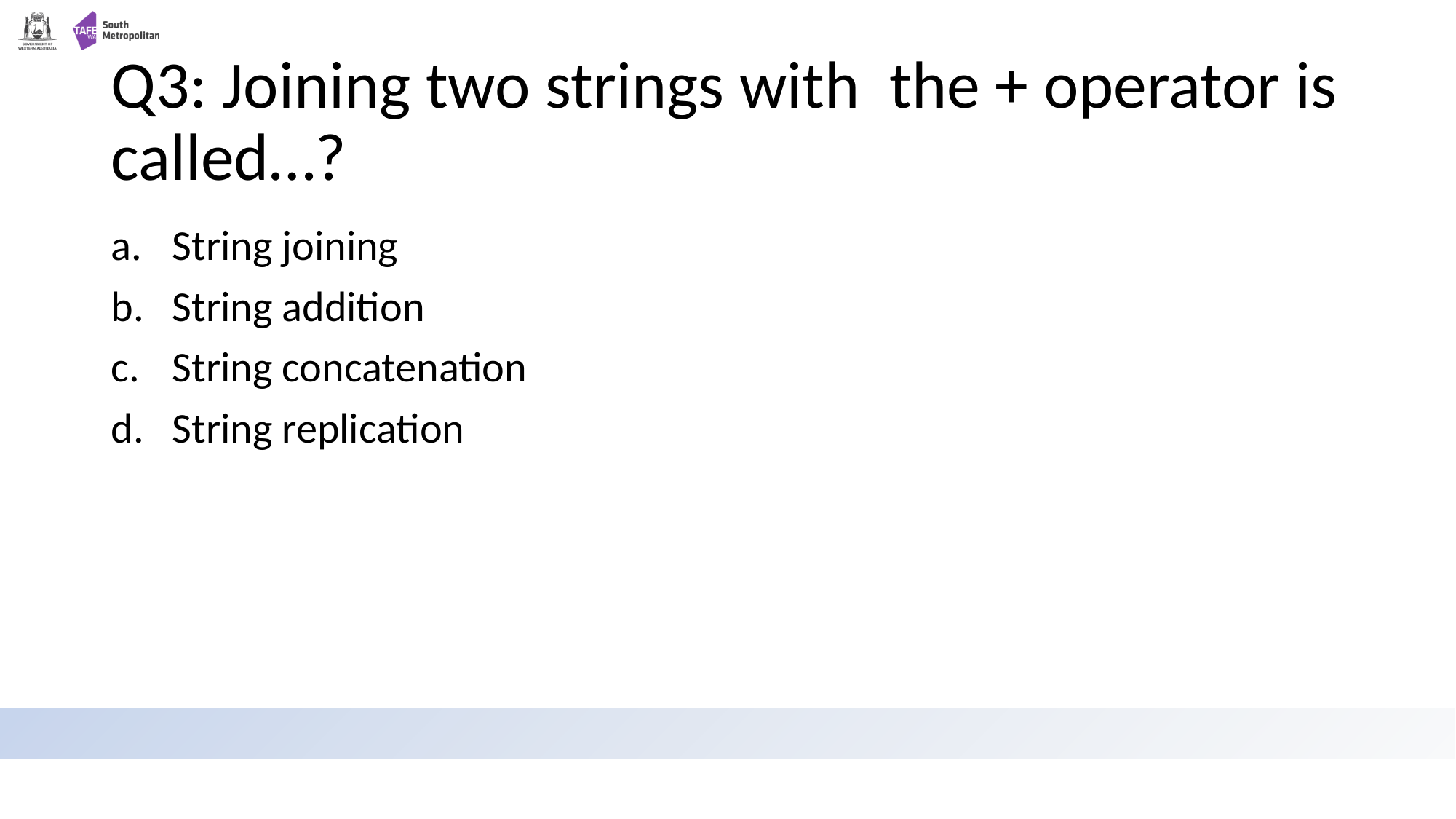

# Q3: Joining two strings with  the + operator is called…?
String joining
String addition
String concatenation
String replication